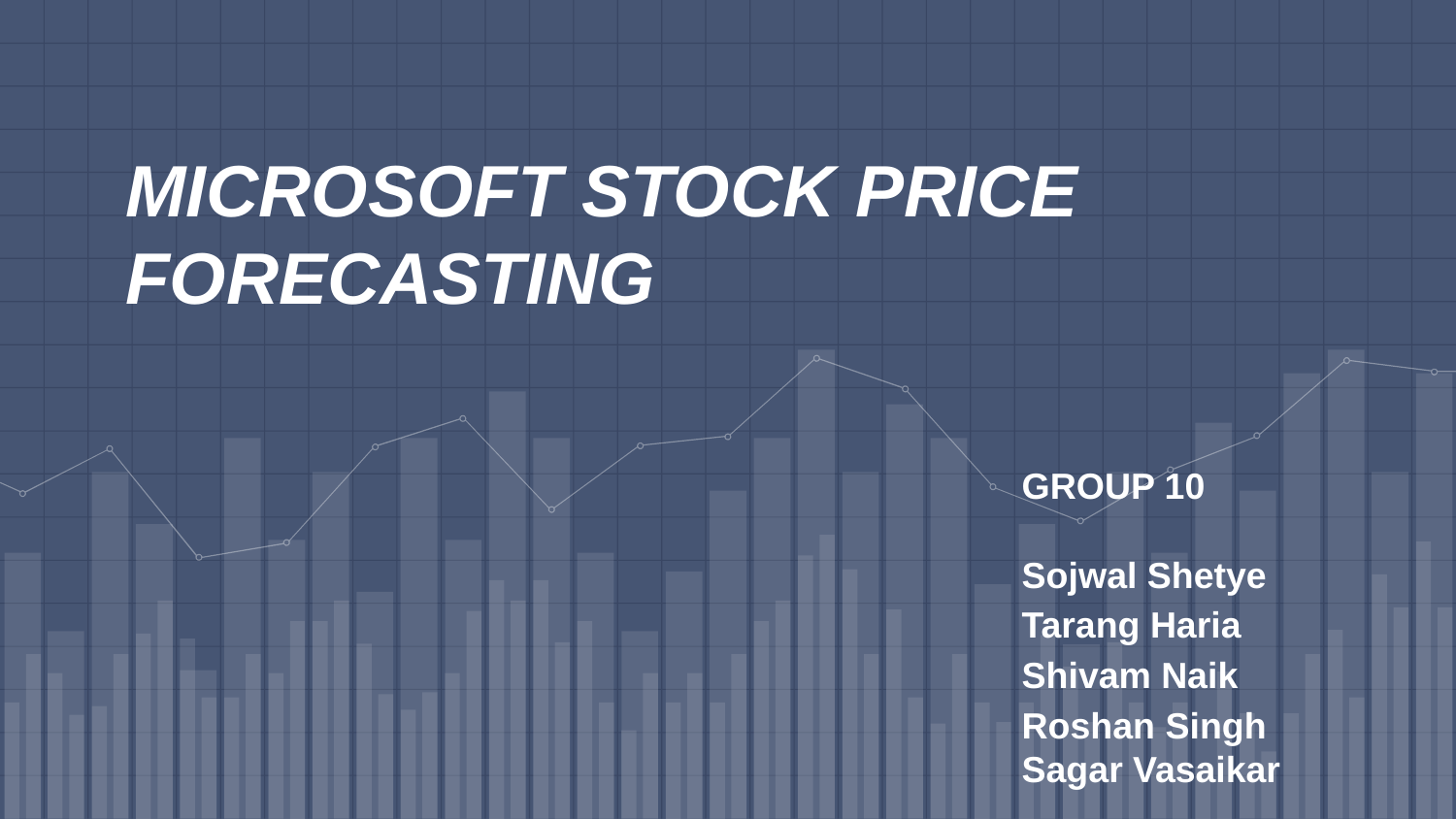

# MICROSOFT STOCK PRICE FORECASTING
GROUP 10

Sojwal Shetye
Tarang Haria
Shivam Naik
Roshan Singh
Sagar Vasaikar